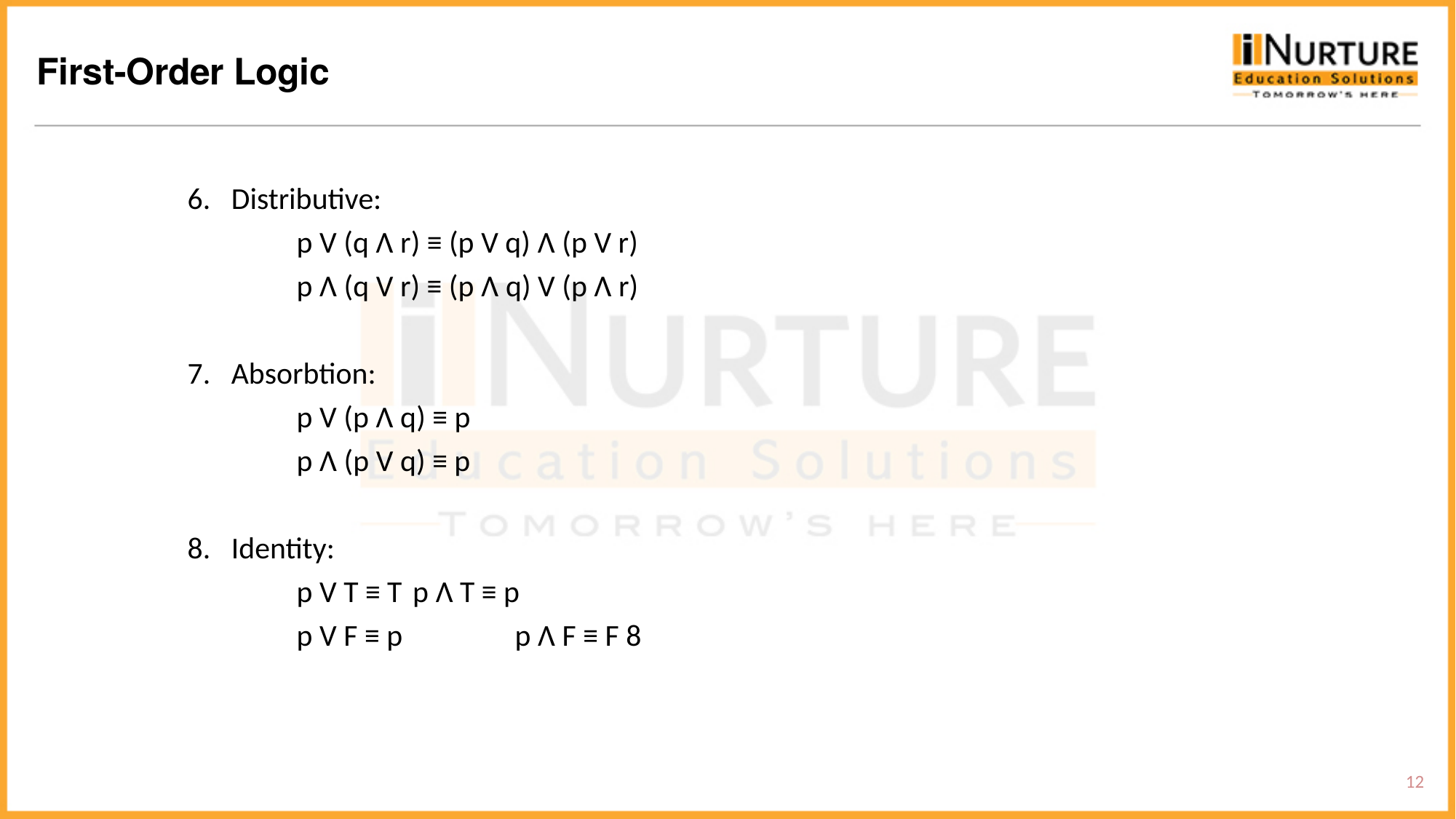

First-Order Logic

6.   Distributive:
p V (q Λ r) ≡ (p V q) Λ (p V r)
p Λ (q V r) ≡ (p Λ q) V (p Λ r)

7.   Absorbtion:
p V (p Λ q) ≡ p
p Λ (p V q) ≡ p

8.   Identity:
p V T ≡ T	 p Λ T ≡ p
p V F ≡ p 	p Λ F ≡ F 8

12